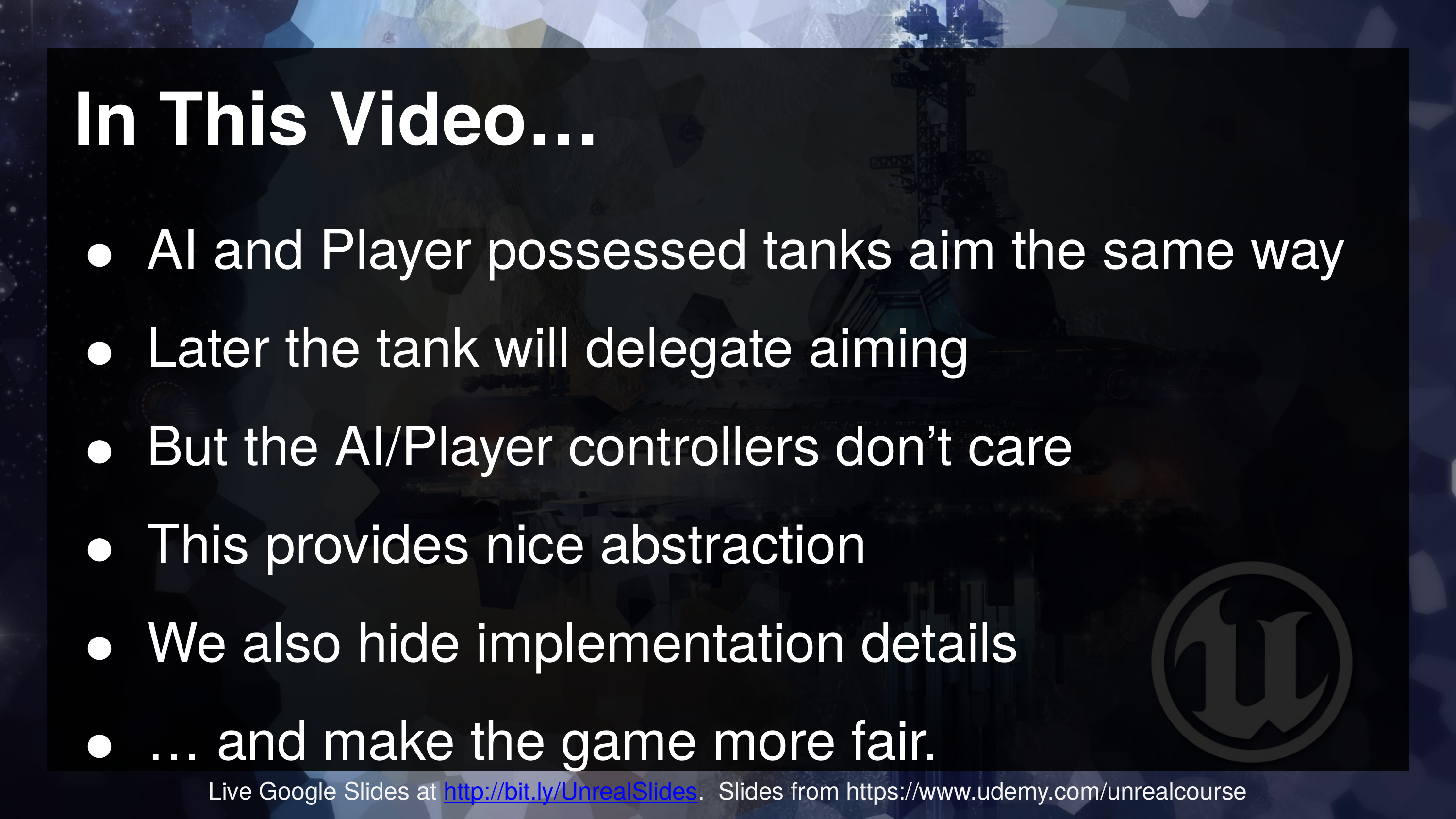

# In This Video…
AI and Player possessed tanks aim the same way
Later the tank will delegate aiming
But the AI/Player controllers don’t care
This provides nice abstraction
We also hide implementation details
… and make the game more fair.